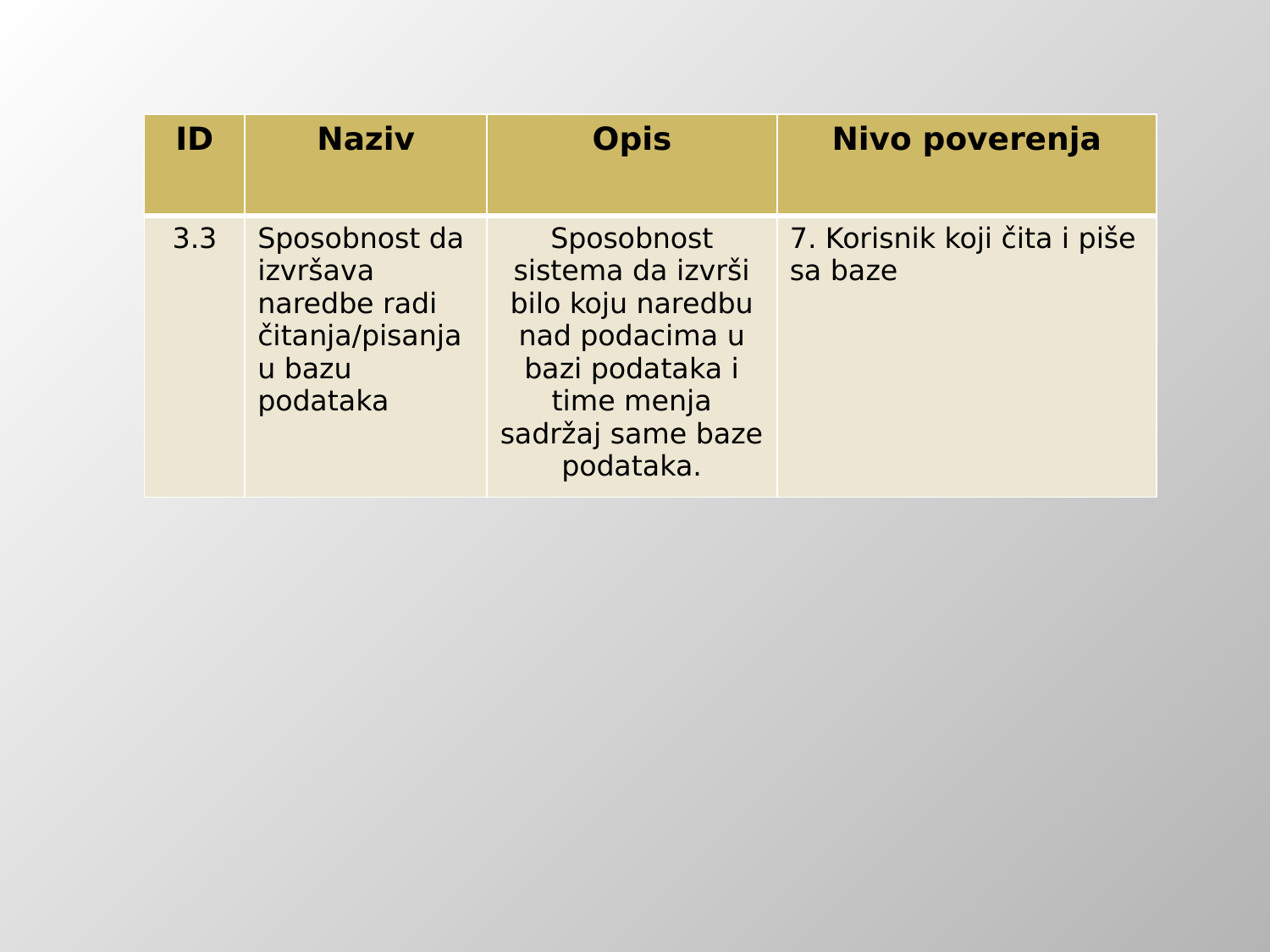

| ID | Naziv | Opis | Nivo poverenja |
| --- | --- | --- | --- |
| 3.3 | Sposobnost da izvršava naredbe radi čitanja/pisanja u bazu podataka | Sposobnost sistema da izvrši bilo koju naredbu nad podacima u bazi podataka i time menja sadržaj same baze podataka. | 7. Korisnik koji čita i piše sa baze |